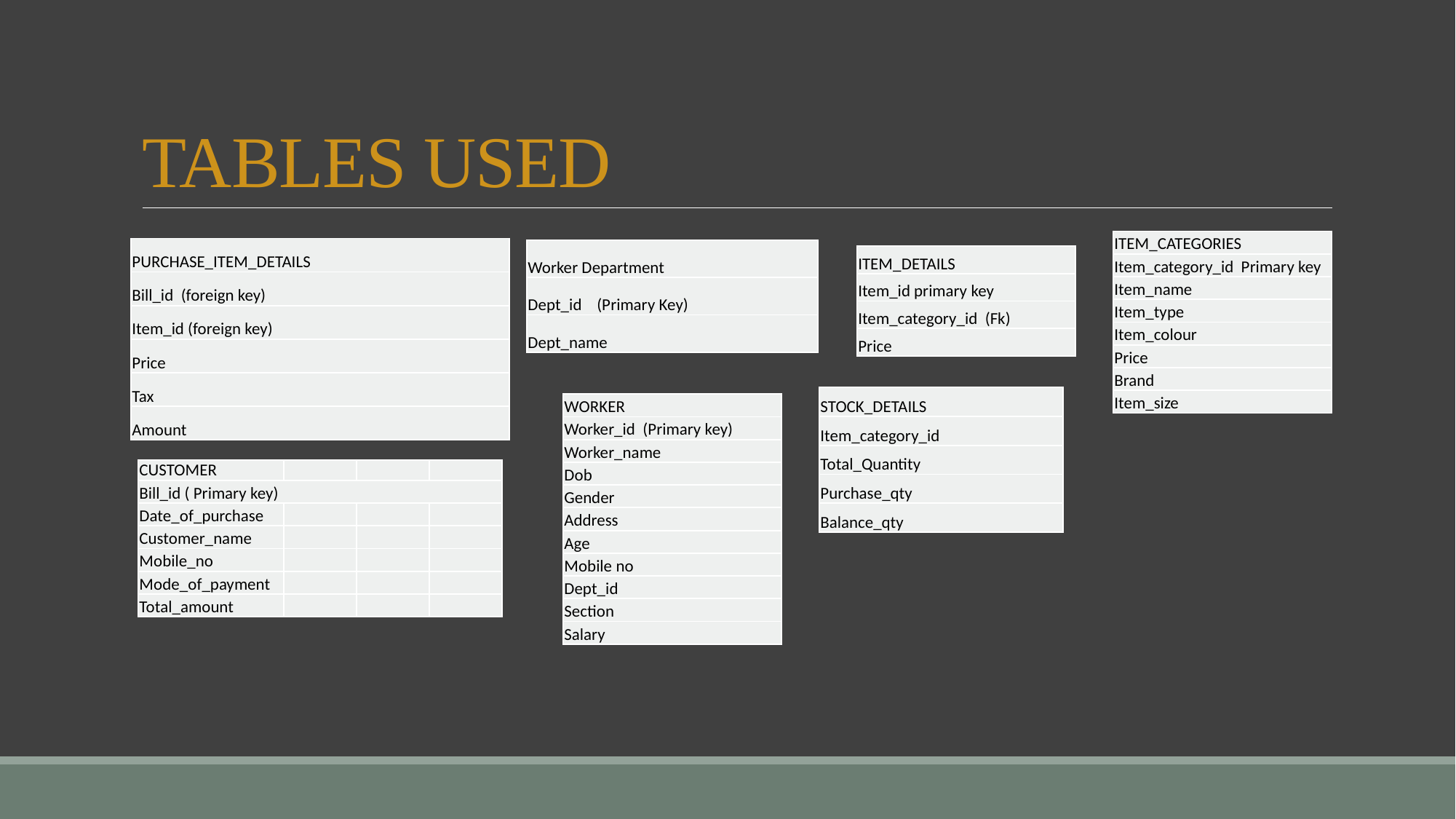

# TABLES USED
| ITEM\_CATEGORIES |
| --- |
| Item\_category\_id Primary key |
| Item\_name |
| Item\_type |
| Item\_colour |
| Price |
| Brand |
| Item\_size |
| PURCHASE\_ITEM\_DETAILS |
| --- |
| Bill\_id (foreign key) |
| Item\_id (foreign key) |
| Price |
| Tax |
| Amount |
| Worker Department |
| --- |
| Dept\_id (Primary Key) |
| Dept\_name |
| ITEM\_DETAILS |
| --- |
| Item\_id primary key |
| Item\_category\_id (Fk) |
| Price |
| STOCK\_DETAILS |
| --- |
| Item\_category\_id |
| Total\_Quantity |
| Purchase\_qty |
| Balance\_qty |
| WORKER |
| --- |
| Worker\_id (Primary key) |
| Worker\_name |
| Dob |
| Gender |
| Address |
| Age |
| Mobile no |
| Dept\_id |
| Section |
| Salary |
| CUSTOMER |  |  |  |
| --- | --- | --- | --- |
| Bill\_id ( Primary key) |  |  |  |
| Date\_of\_purchase |  |  |  |
| Customer\_name |  |  |  |
| Mobile\_no |  |  |  |
| Mode\_of\_payment |  |  |  |
| Total\_amount |  |  |  |